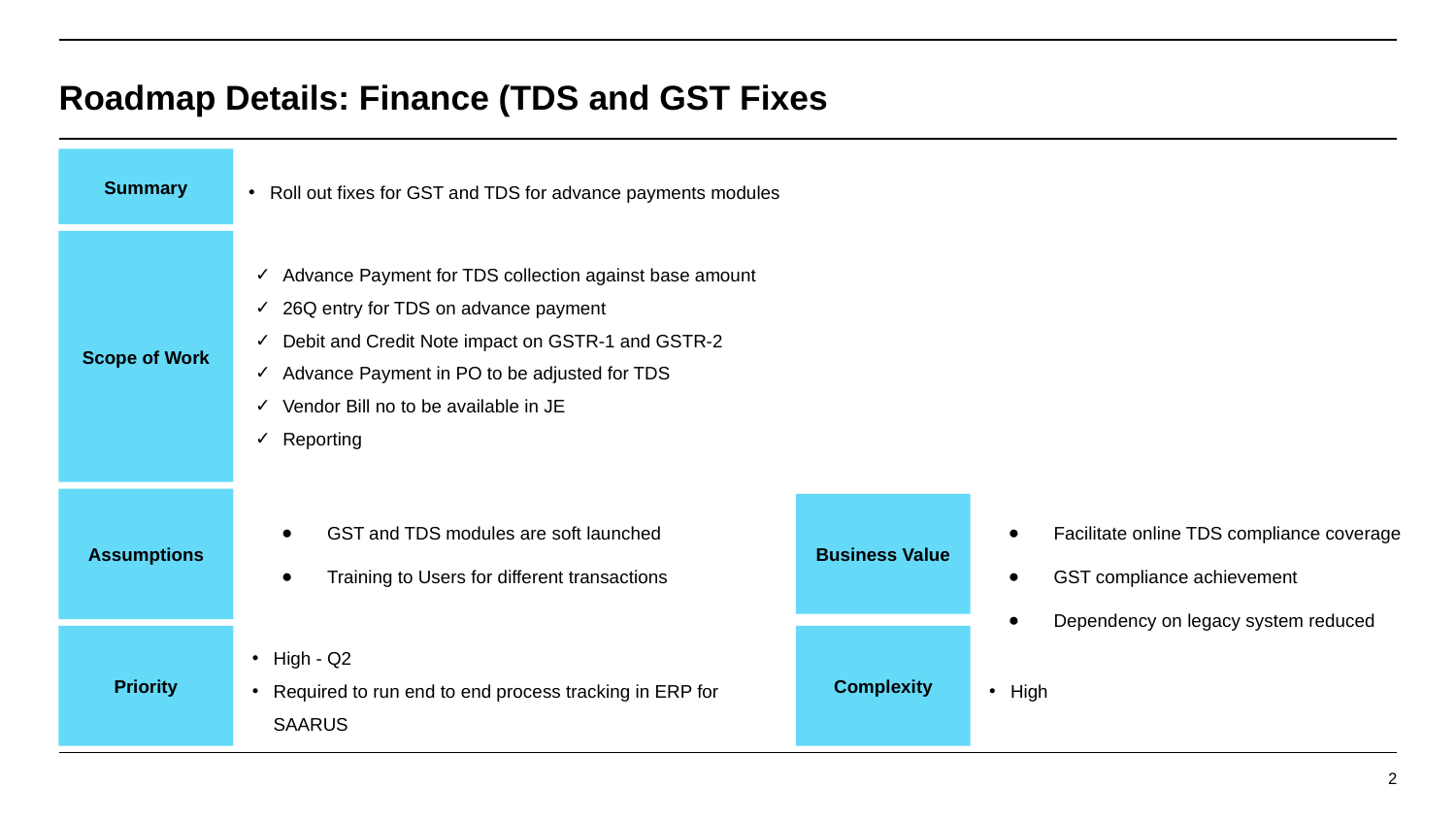

# Roadmap Details: Finance (TDS and GST Fixes
Summary
Roll out fixes for GST and TDS for advance payments modules

Advance Payment for TDS collection against base amount
26Q entry for TDS on advance payment
Debit and Credit Note impact on GSTR-1 and GSTR-2
Advance Payment in PO to be adjusted for TDS
Vendor Bill no to be available in JE
Reporting

Scope of Work
Facilitate online TDS compliance coverage
GST compliance achievement
Dependency on legacy system reduced
Assumptions
GST and TDS modules are soft launched
Training to Users for different transactions
Business Value
Priority
High - Q2
Required to run end to end process tracking in ERP for SAARUS
Complexity
High
2